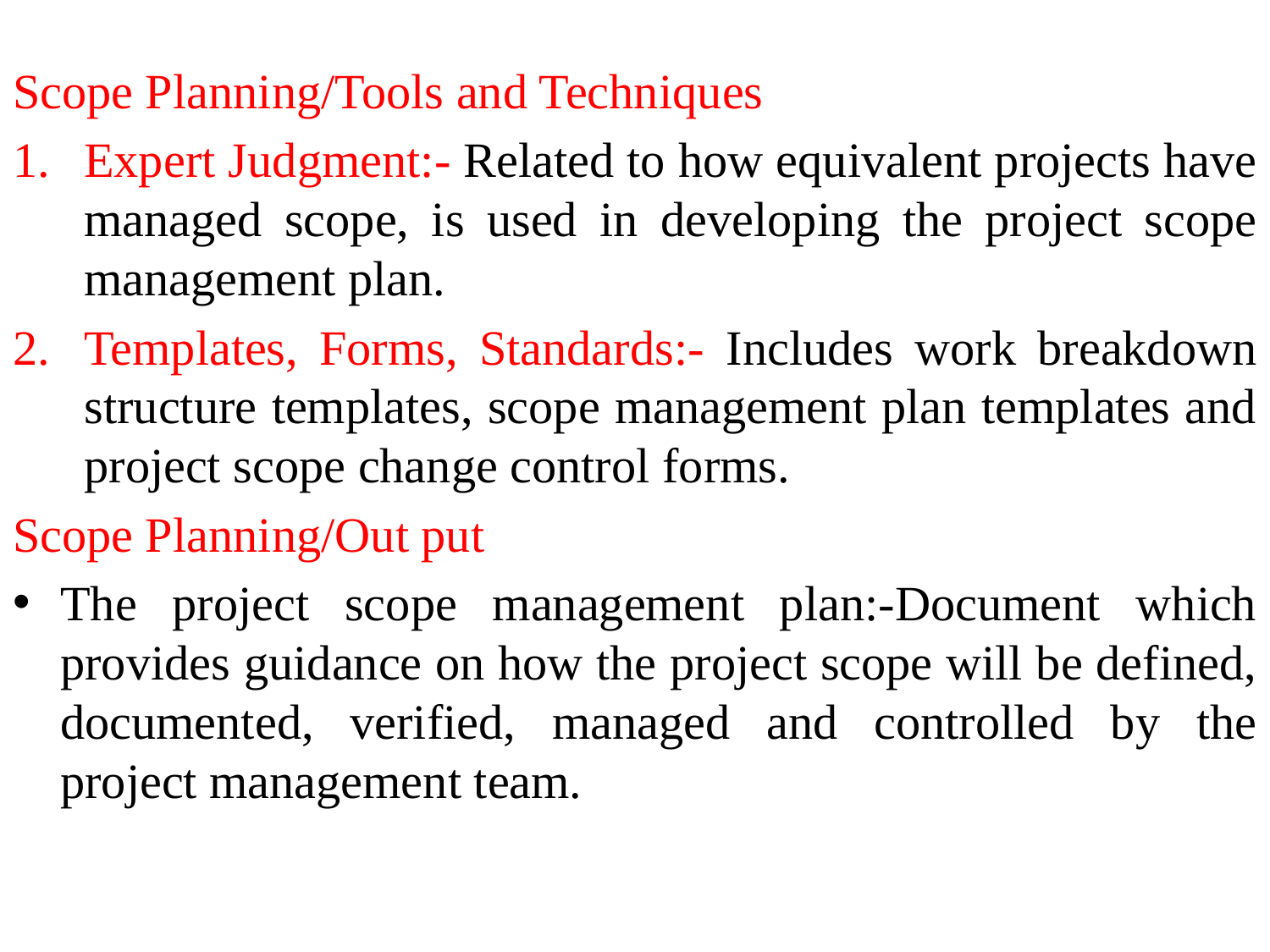

Scope Planning/Tools and Techniques
Expert Judgment:- Related to how equivalent projects have managed scope, is used in developing the project scope management plan.
Templates, Forms, Standards:- Includes work breakdown structure templates, scope management plan templates and project scope change control forms.
Scope Planning/Out put
The project scope management plan:-Document which provides guidance on how the project scope will be defined, documented, verified, managed and controlled by the project management team.